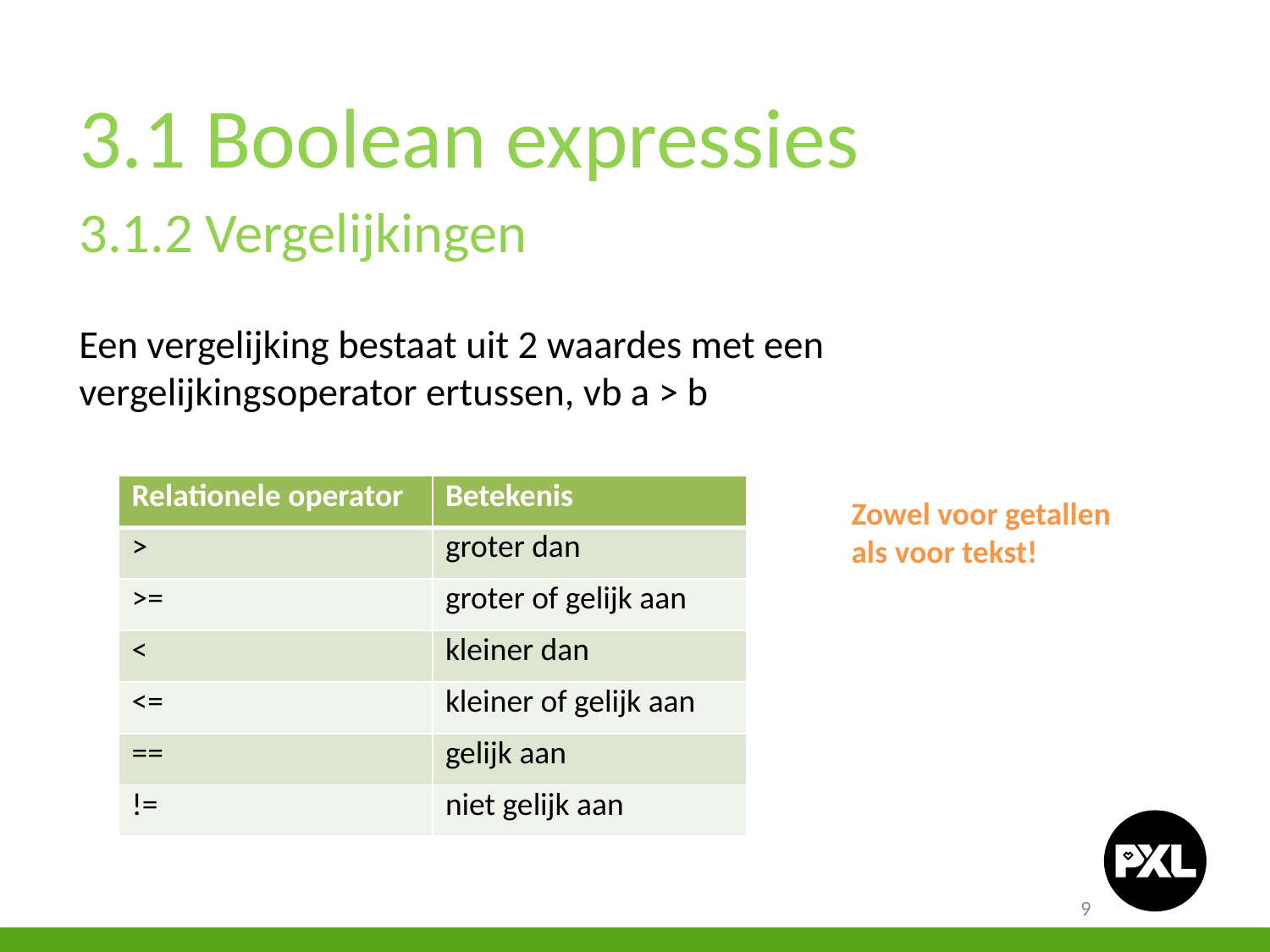

3.1 Boolean expressies
3.1.2 Vergelijkingen

Een vergelijking bestaat uit 2 waardes met een vergelijkingsoperator ertussen, vb a > b
| Relationele operator | Betekenis |
| --- | --- |
| > | groter dan |
| >= | groter of gelijk aan |
| < | kleiner dan |
| <= | kleiner of gelijk aan |
| == | gelijk aan |
| != | niet gelijk aan |
Zowel voor getallen als voor tekst!
9